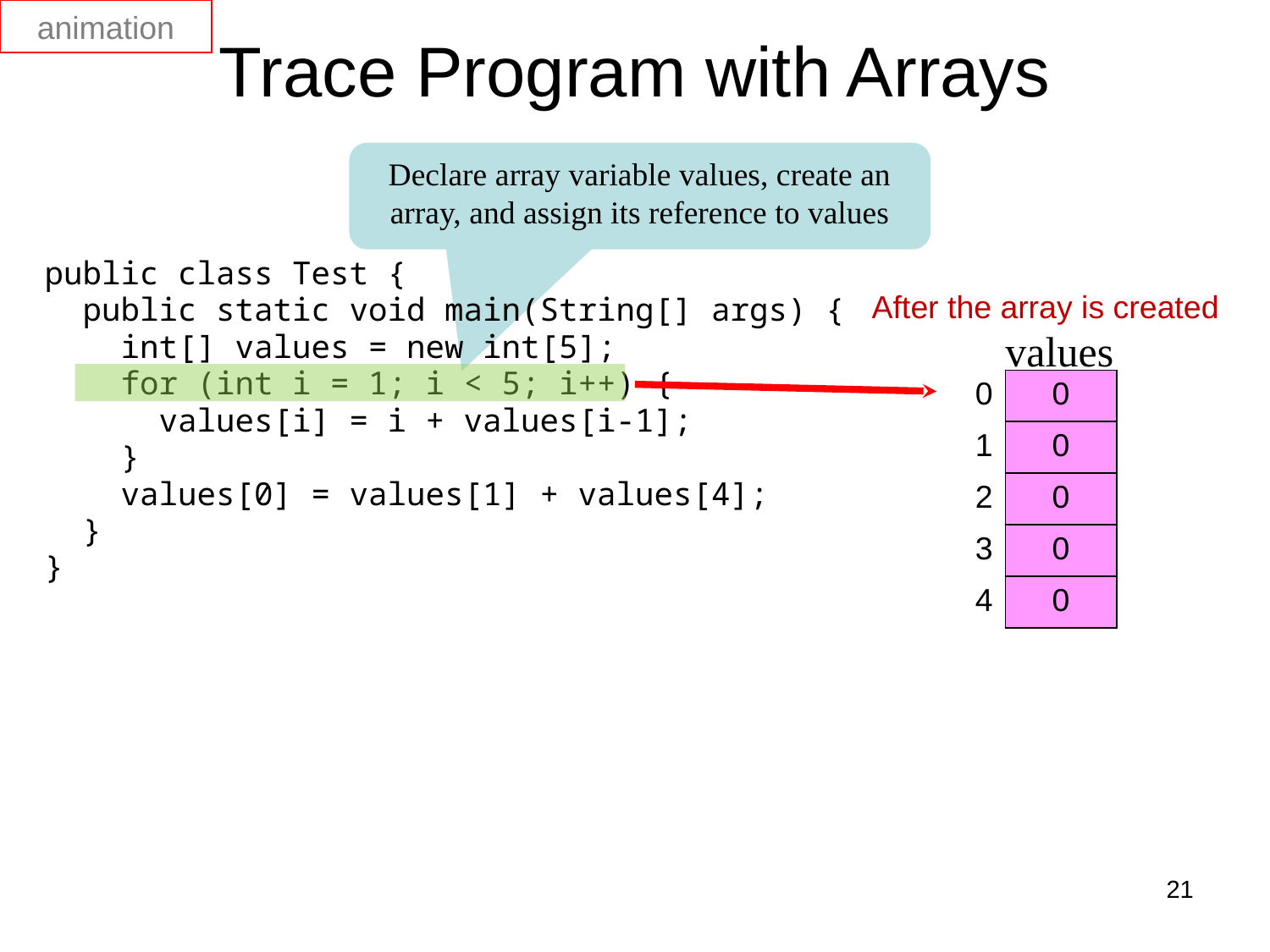

animation
# Trace Program with Arrays
Declare array variable values, create an array, and assign its reference to values
public class Test {
  public static void main(String[] args) {
    int[] values = new int[5];
    for (int i = 1; i < 5; i++) {
      values[i] = i + values[i-1];
    }
    values[0] = values[1] + values[4];
  }
}
After the array is created
values

| 0 | 0 |
| --- | --- |
| 1 | 0 |
| 2 | 0 |
| 3 | 0 |
| 4 | 0 |

21